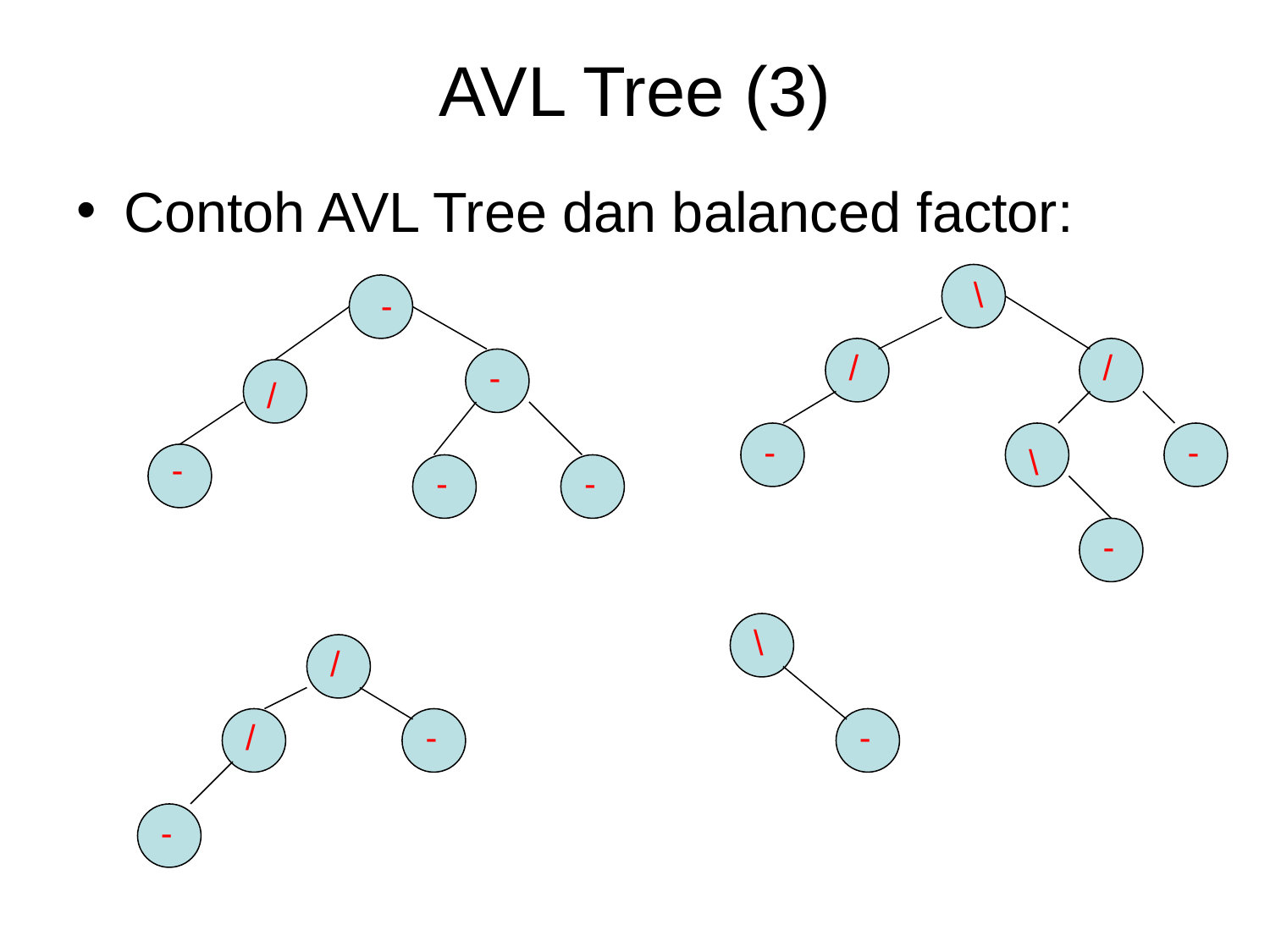

# AVL Tree (3)
Contoh AVL Tree dan balanced factor:

\

-

/

/

-

/

-

-
\
-

-

-

-

\

/

/

-

-

-